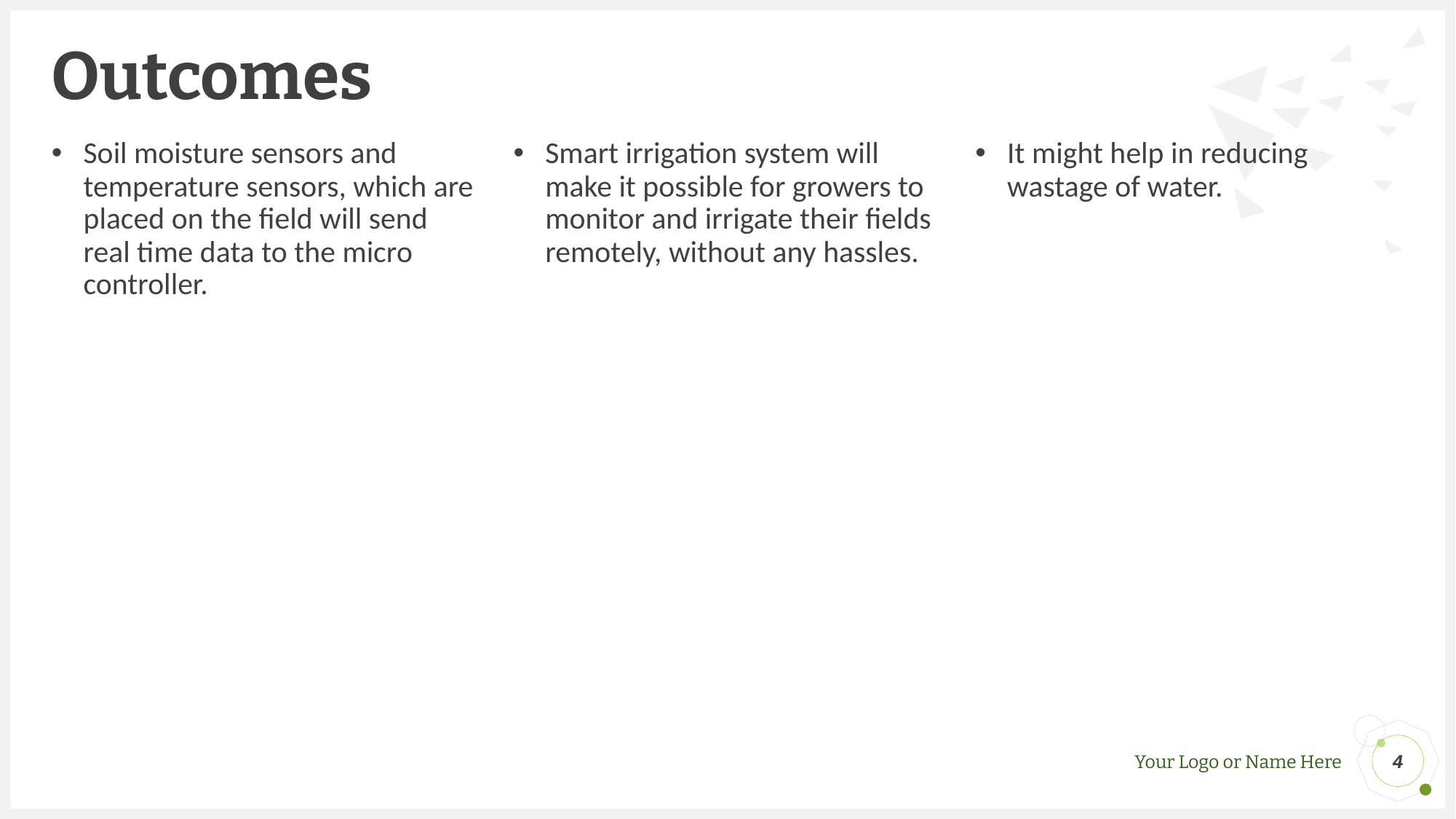

# Outcomes
Soil moisture sensors and temperature sensors, which are placed on the field will send real time data to the micro controller.
Smart irrigation system will make it possible for growers to monitor and irrigate their fields remotely, without any hassles.
It might help in reducing wastage of water.
4